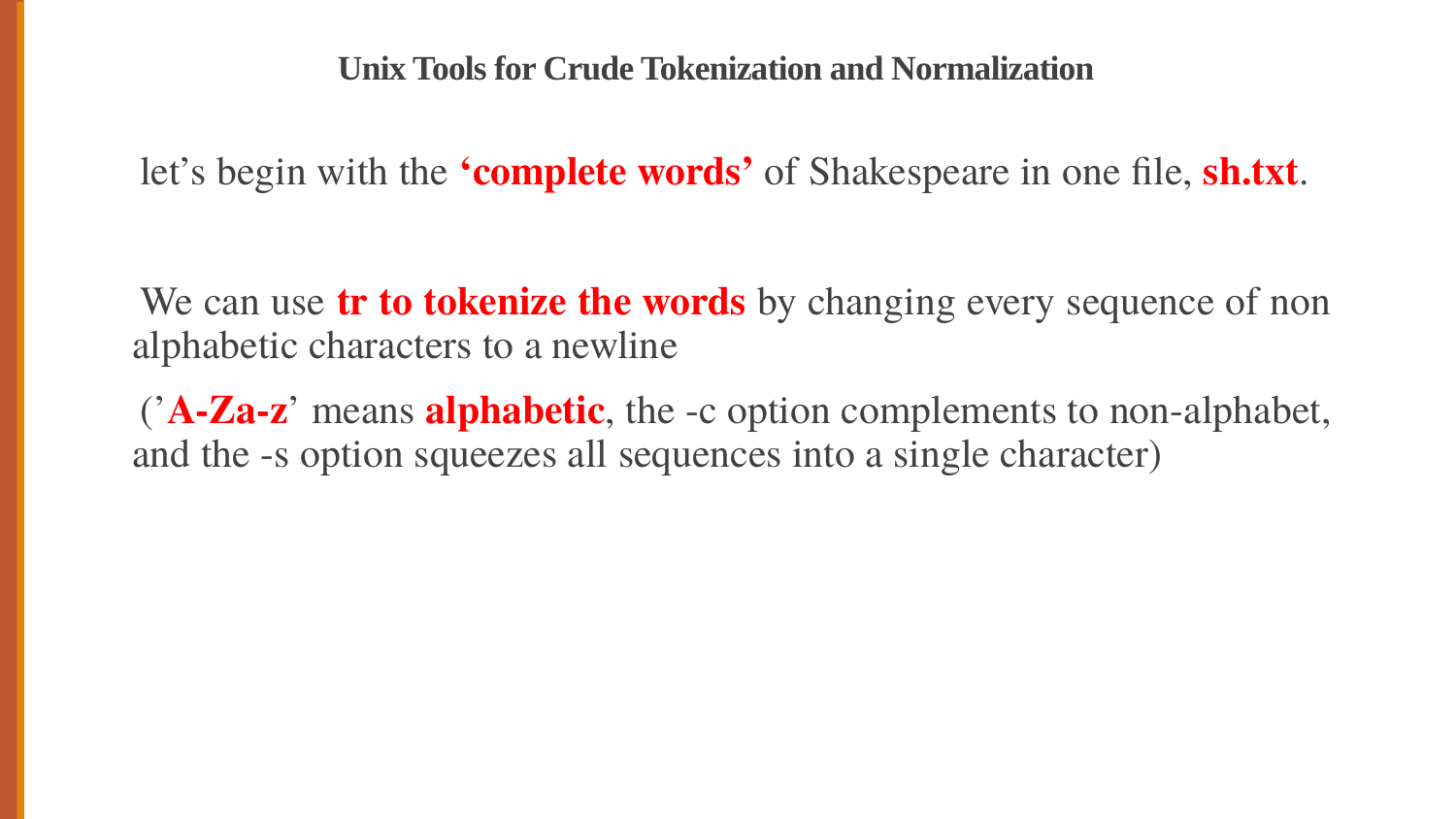

# Unix Tools for Crude Tokenization and Normalization
let’s begin with the ‘complete words’ of Shakespeare in one file, sh.txt.

We can use tr to tokenize the words by changing every sequence of non alphabetic characters to a newline
(’A-Za-z’ means alphabetic, the -c option complements to non-alphabet, and the -s option squeezes all sequences into a single character)